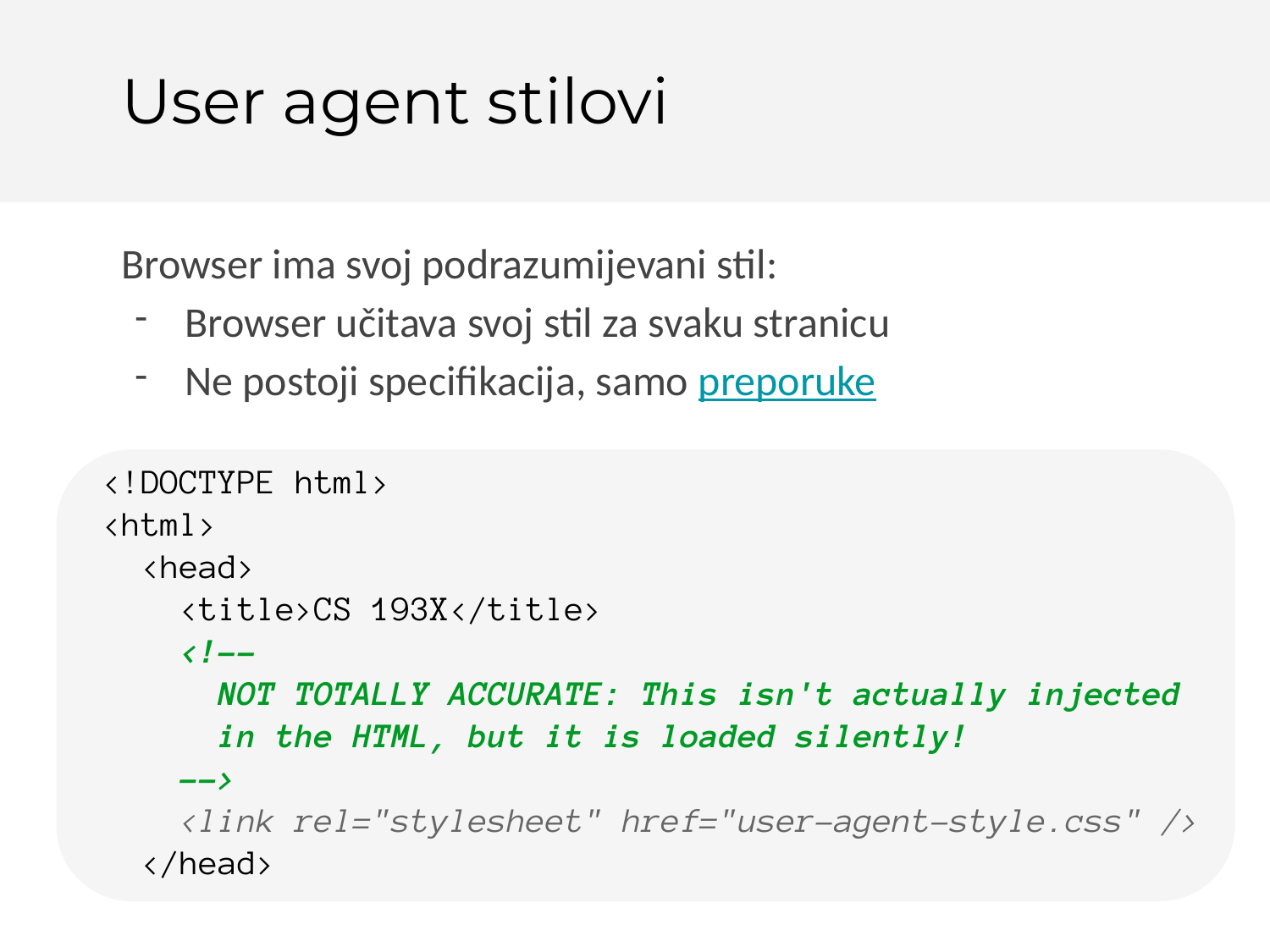

User agent stilovi
Browser ima svoj podrazumijevani stil:
Browser učitava svoj stil za svaku stranicu
Ne postoji specifikacija, samo preporuke
<!DOCTYPE html>
<html>
  <head>
    <title>CS 193X</title>
    <!--
      NOT TOTALLY ACCURATE: This isn't actually injected
      in the HTML, but it is loaded silently!
    -->
    <link rel="stylesheet" href="user-agent-style.css" />
  </head>